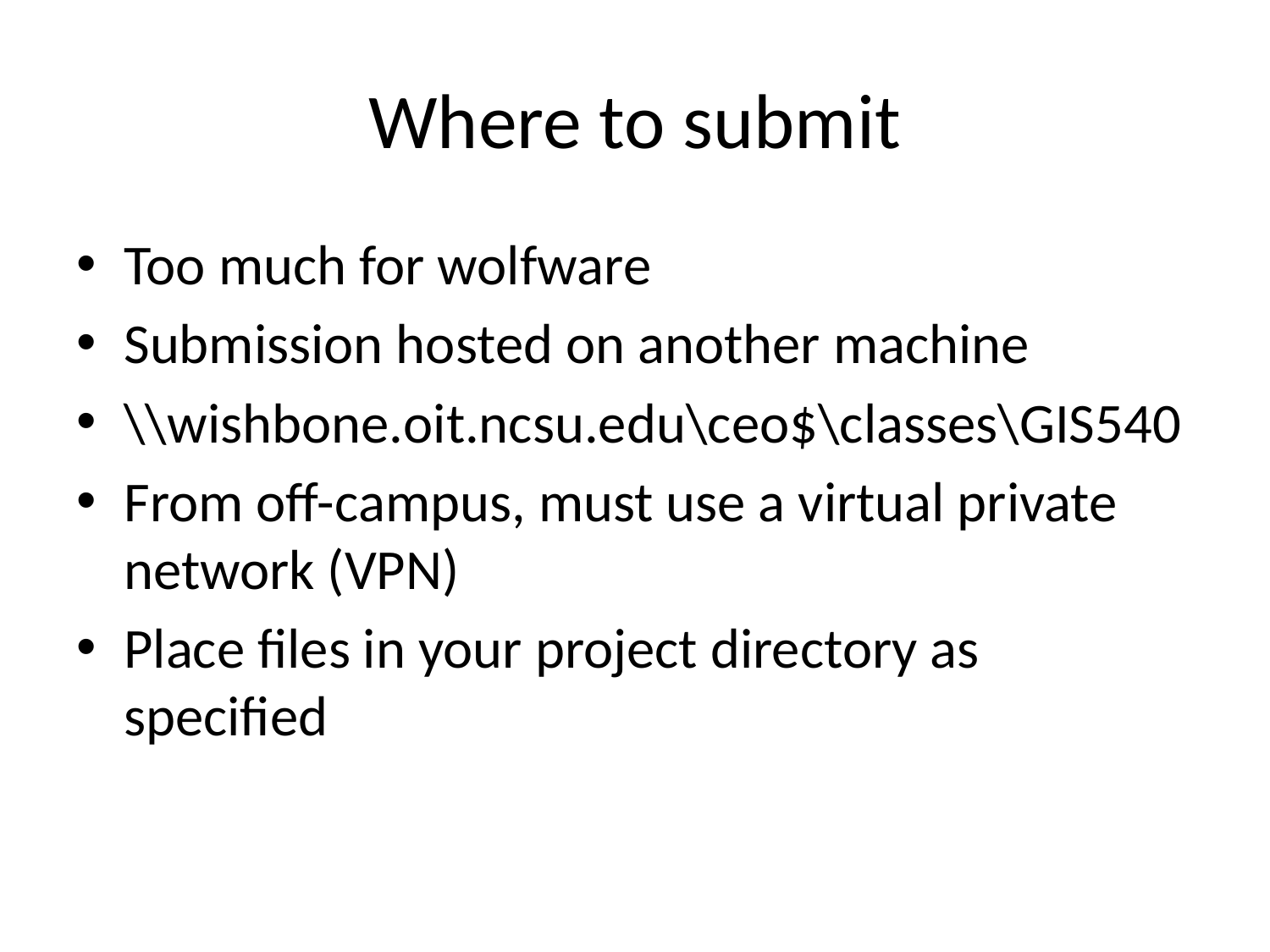

# Where to submit
Too much for wolfware
Submission hosted on another machine
\\wishbone.oit.ncsu.edu\ceo$\classes\GIS540
From off-campus, must use a virtual private network (VPN)
Place files in your project directory as specified